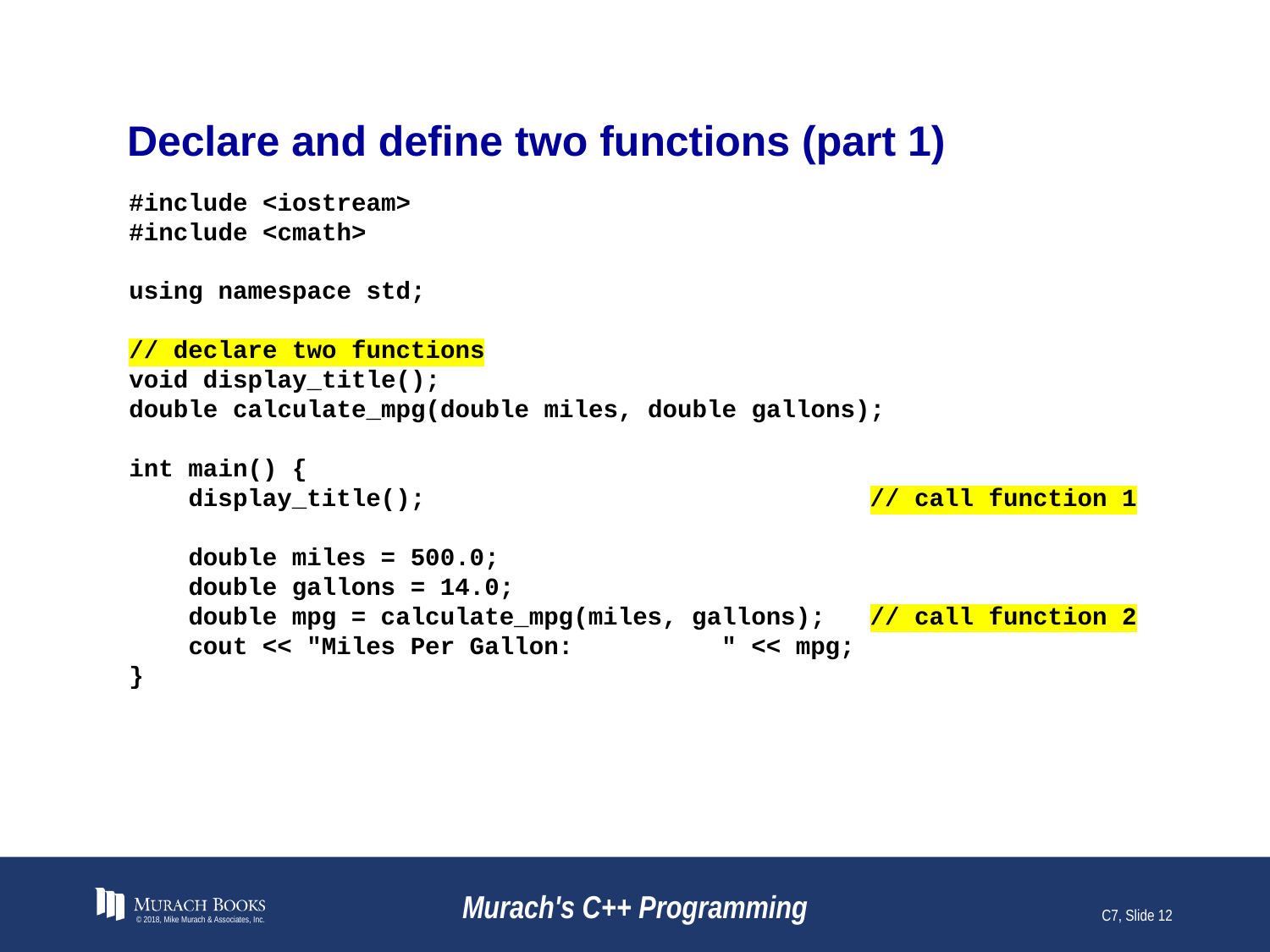

# Declare and define two functions (part 1)
#include <iostream>
#include <cmath>

using namespace std;

// declare two functions
void display_title();
double calculate_mpg(double miles, double gallons);

int main() {
    display_title();                              // call function 1

    double miles = 500.0;
    double gallons = 14.0;
    double mpg = calculate_mpg(miles, gallons);   // call function 2
    cout << "Miles Per Gallon:          " << mpg;
}

© 2018, Mike Murach & Associates, Inc.
Murach's C++ Programming

C7, Slide 12